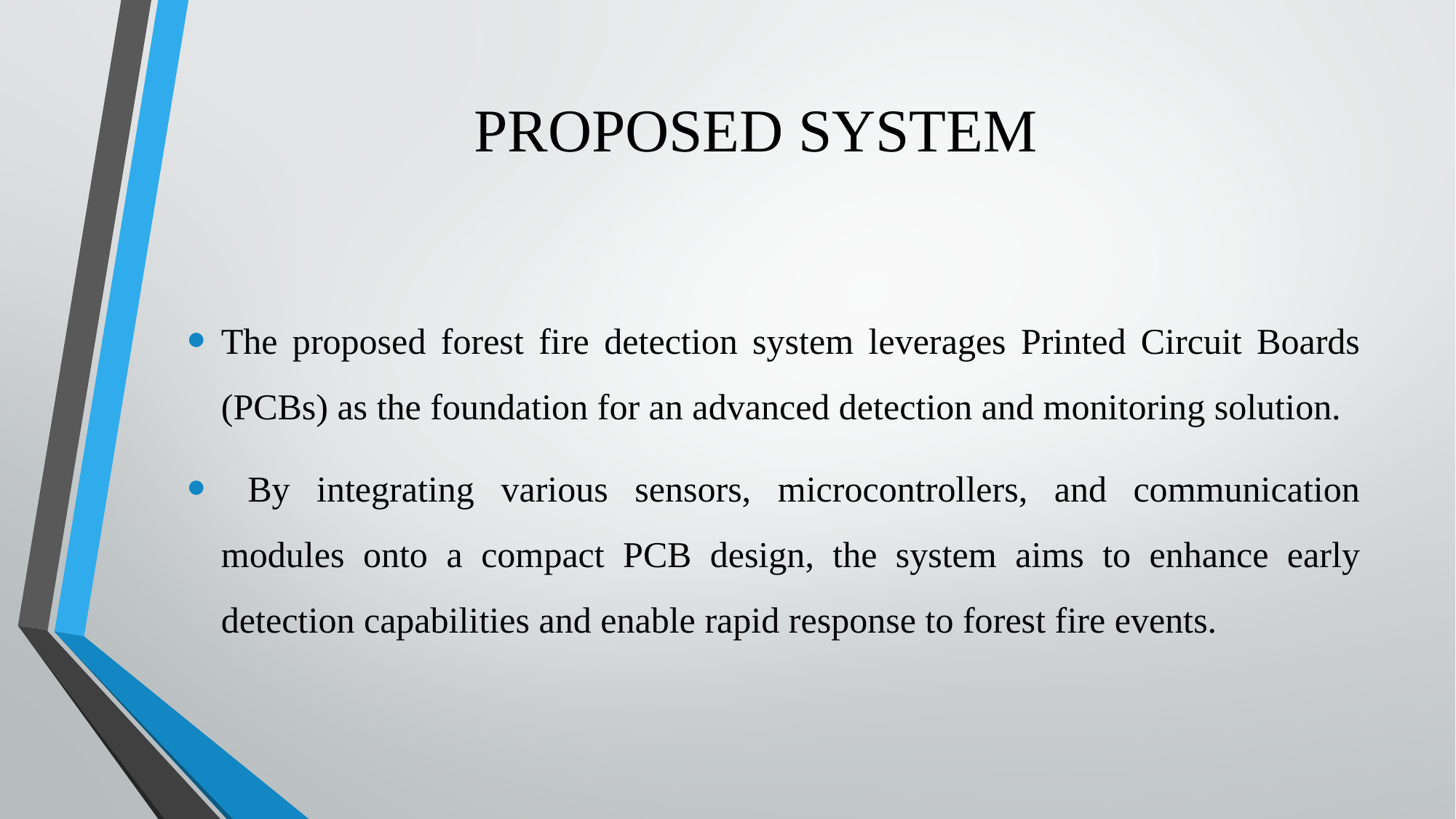

# PROPOSED SYSTEM
The proposed forest fire detection system leverages Printed Circuit Boards (PCBs) as the foundation for an advanced detection and monitoring solution.
 By integrating various sensors, microcontrollers, and communication modules onto a compact PCB design, the system aims to enhance early detection capabilities and enable rapid response to forest fire events.